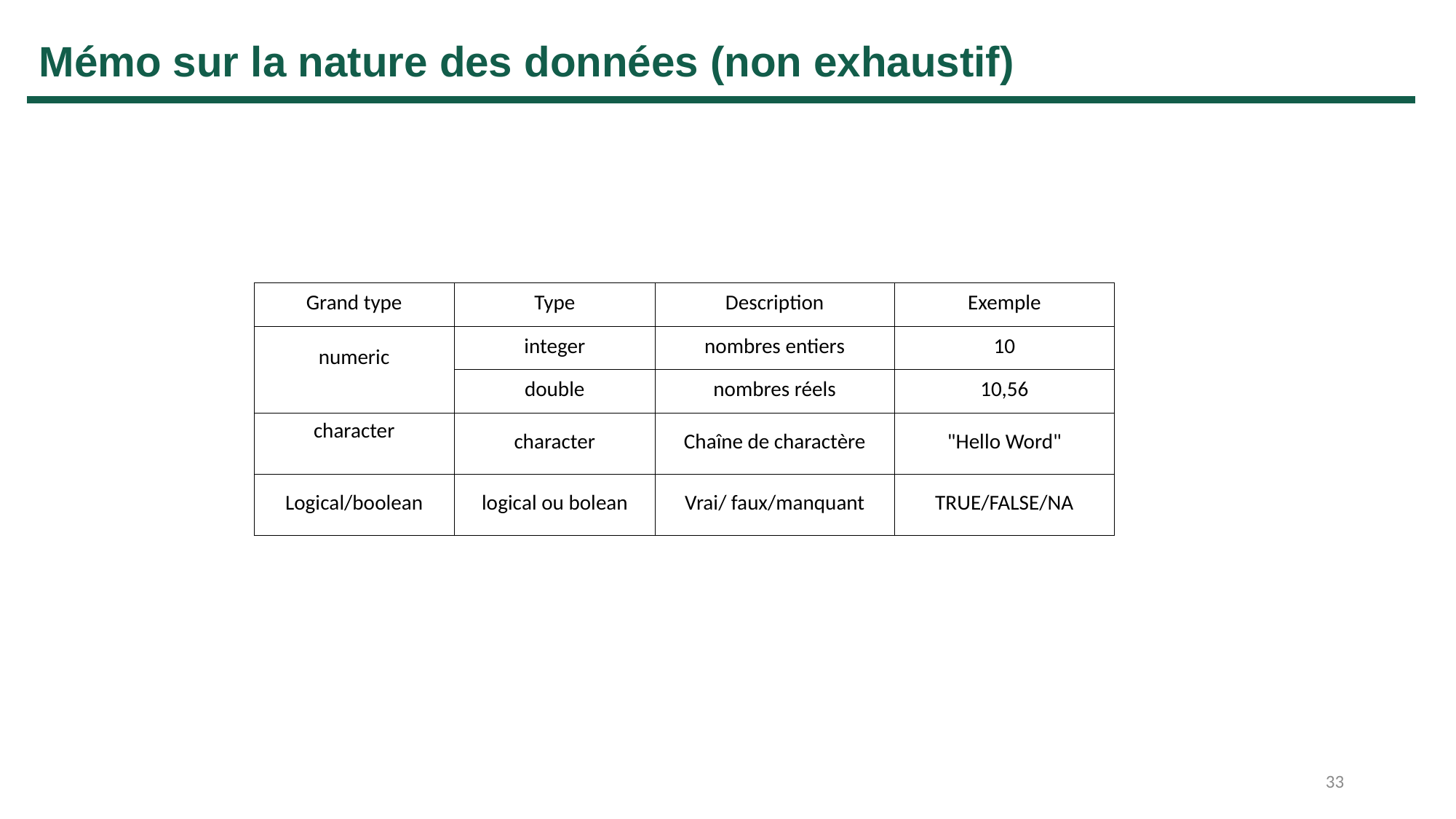

Mémo sur la nature des données (non exhaustif)

| Grand type | Type | Description | Exemple |
| --- | --- | --- | --- |
| numeric | integer | nombres entiers | 10 |
|  | double | nombres réels | 10,56 |
| character | character | Chaîne de charactère | "Hello Word" |
| Logical/boolean | logical ou bolean | Vrai/ faux/manquant | TRUE/FALSE/NA |
33